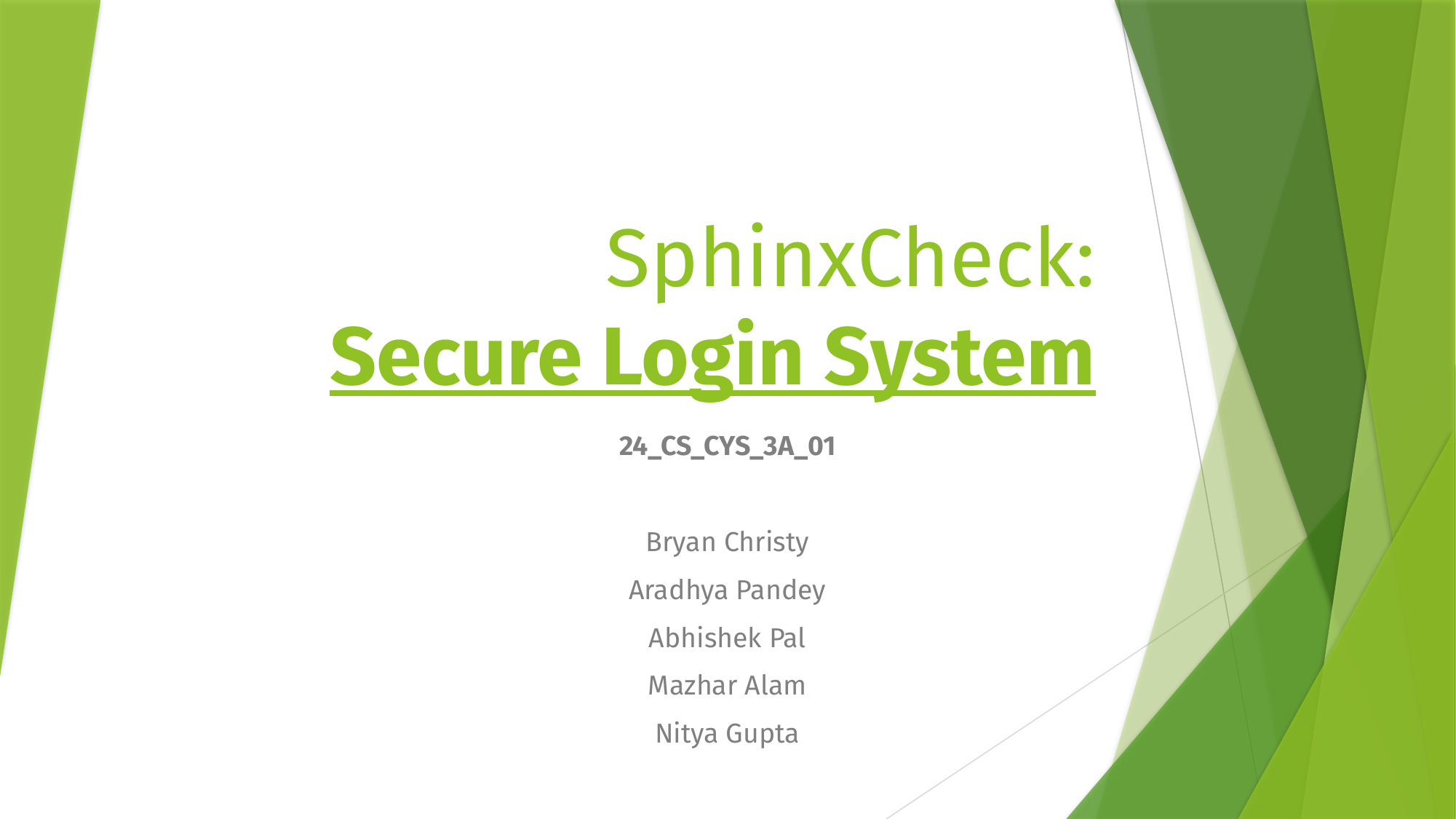

# SphinxCheck: Secure Login System
24_CS_CYS_3A_01

Bryan Christy
Aradhya Pandey
Abhishek Pal
Mazhar Alam
Nitya Gupta